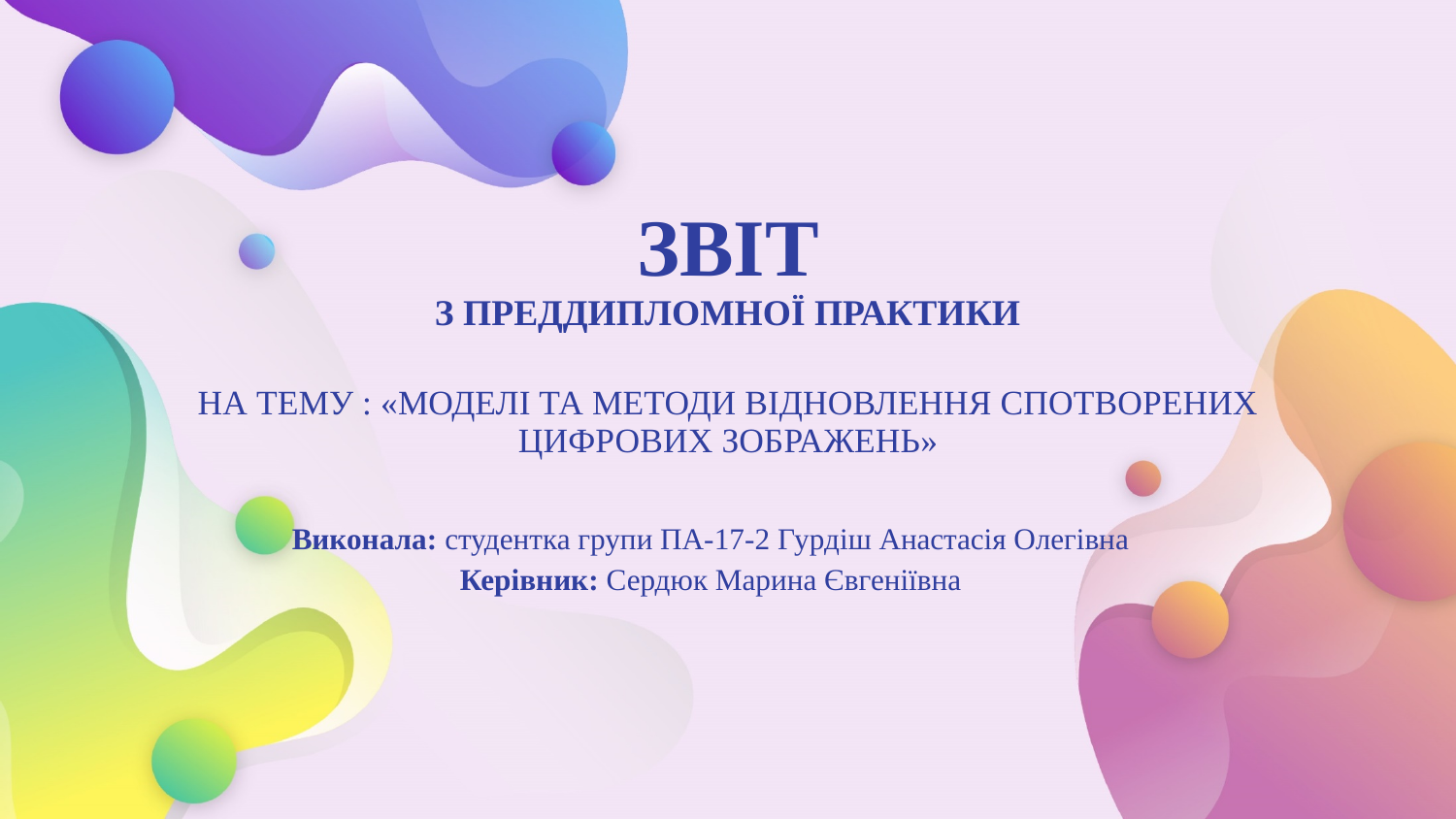

# ЗВІТ З ПРЕДДИПЛОМНОЇ ПРАКТИКИ НА ТЕМУ : «МОДЕЛІ ТА МЕТОДИ ВІДНОВЛЕННЯ СПОТВОРЕНИХ ЦИФРОВИХ ЗОБРАЖЕНЬ»
Виконала: студентка групи ПА-17-2 Гурдіш Анастасія Олегівна
Керівник: Сердюк Марина Євгеніївна